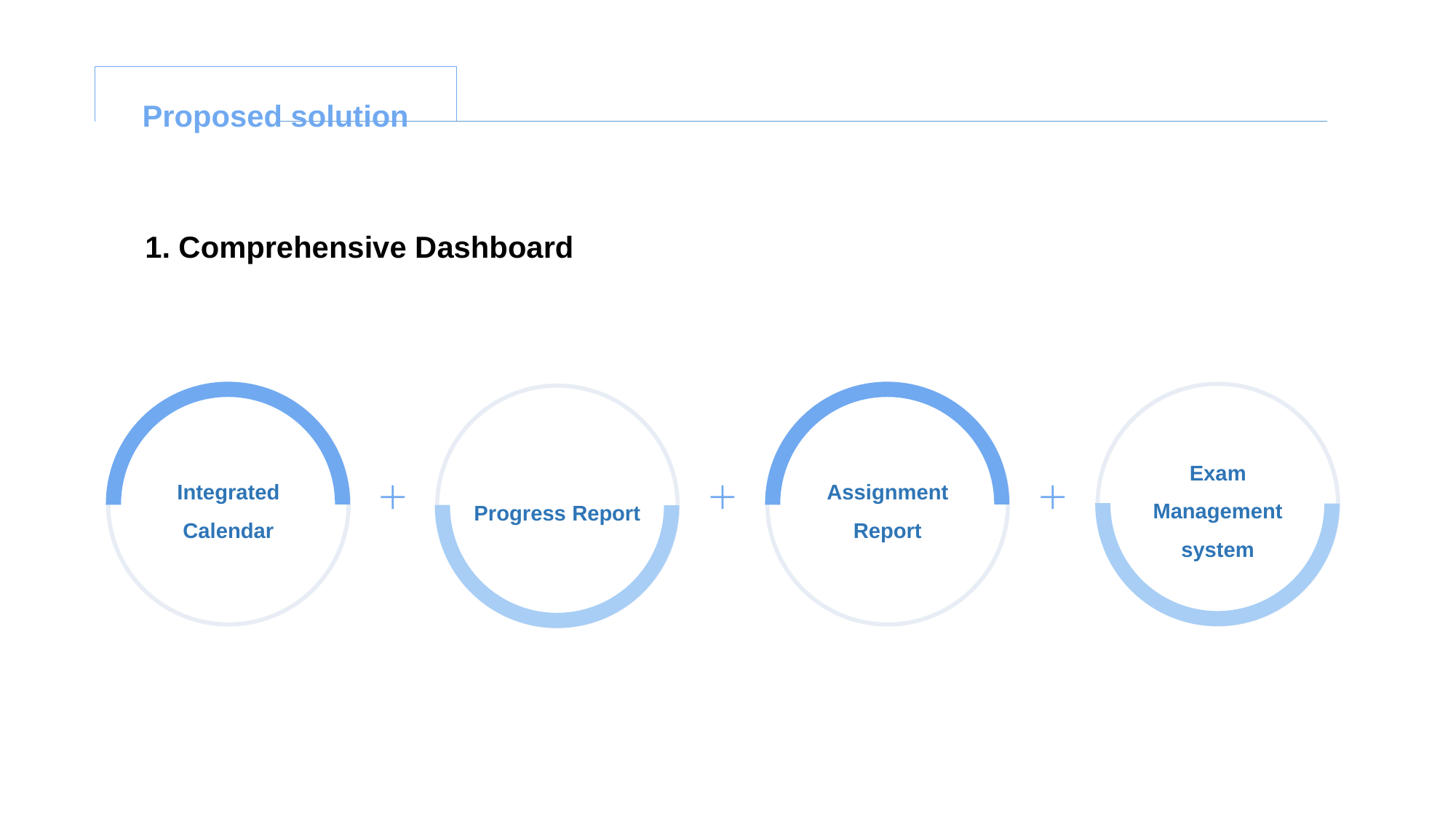

Proposed solution
1. Comprehensive Dashboard
Integrated Calendar
Assignment Report
Exam Management system
Progress Report